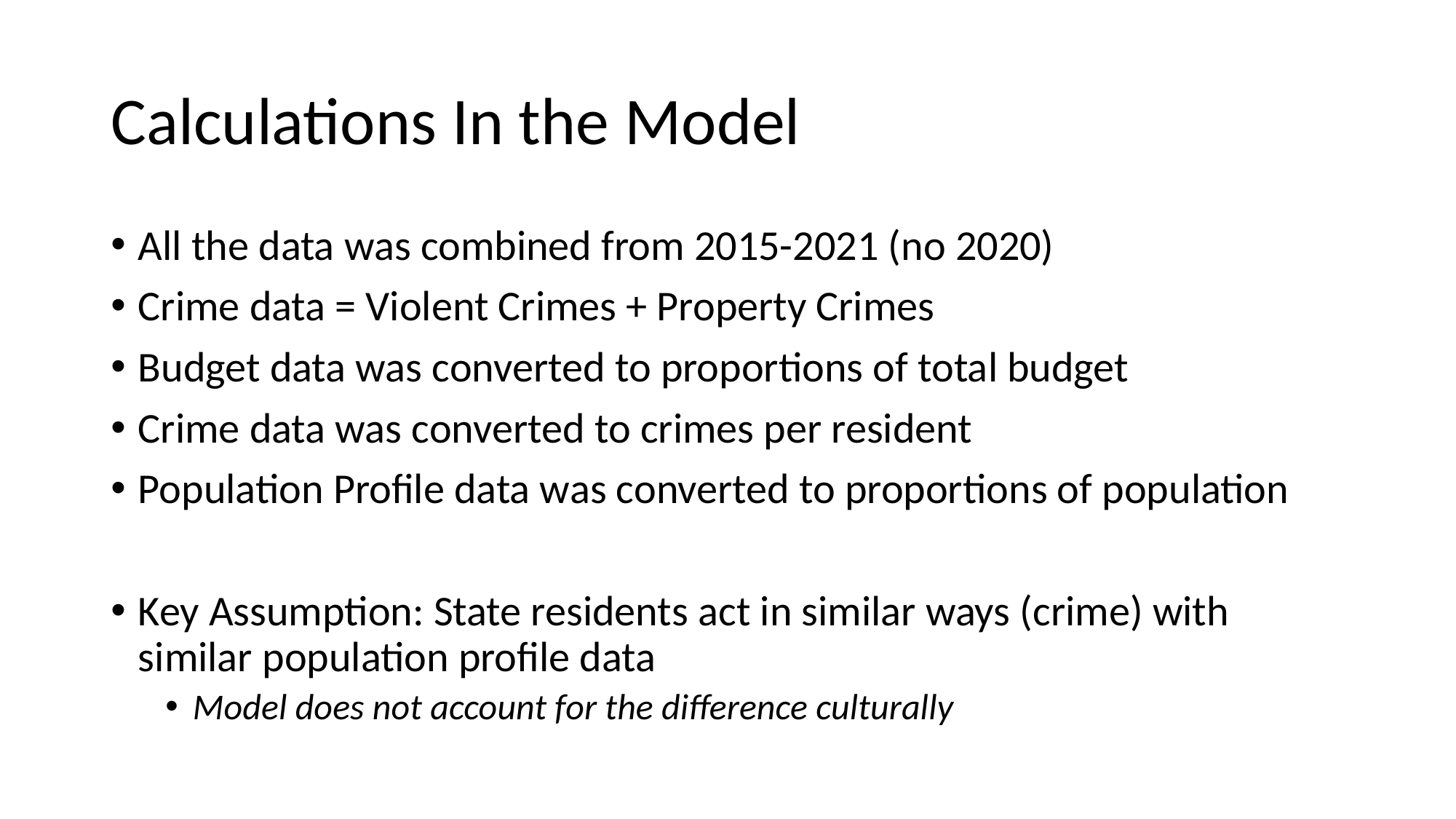

# Calculations In the Model
All the data was combined from 2015-2021 (no 2020)
Crime data = Violent Crimes + Property Crimes
Budget data was converted to proportions of total budget
Crime data was converted to crimes per resident
Population Profile data was converted to proportions of population

Key Assumption: State residents act in similar ways (crime) with similar population profile data
Model does not account for the difference culturally